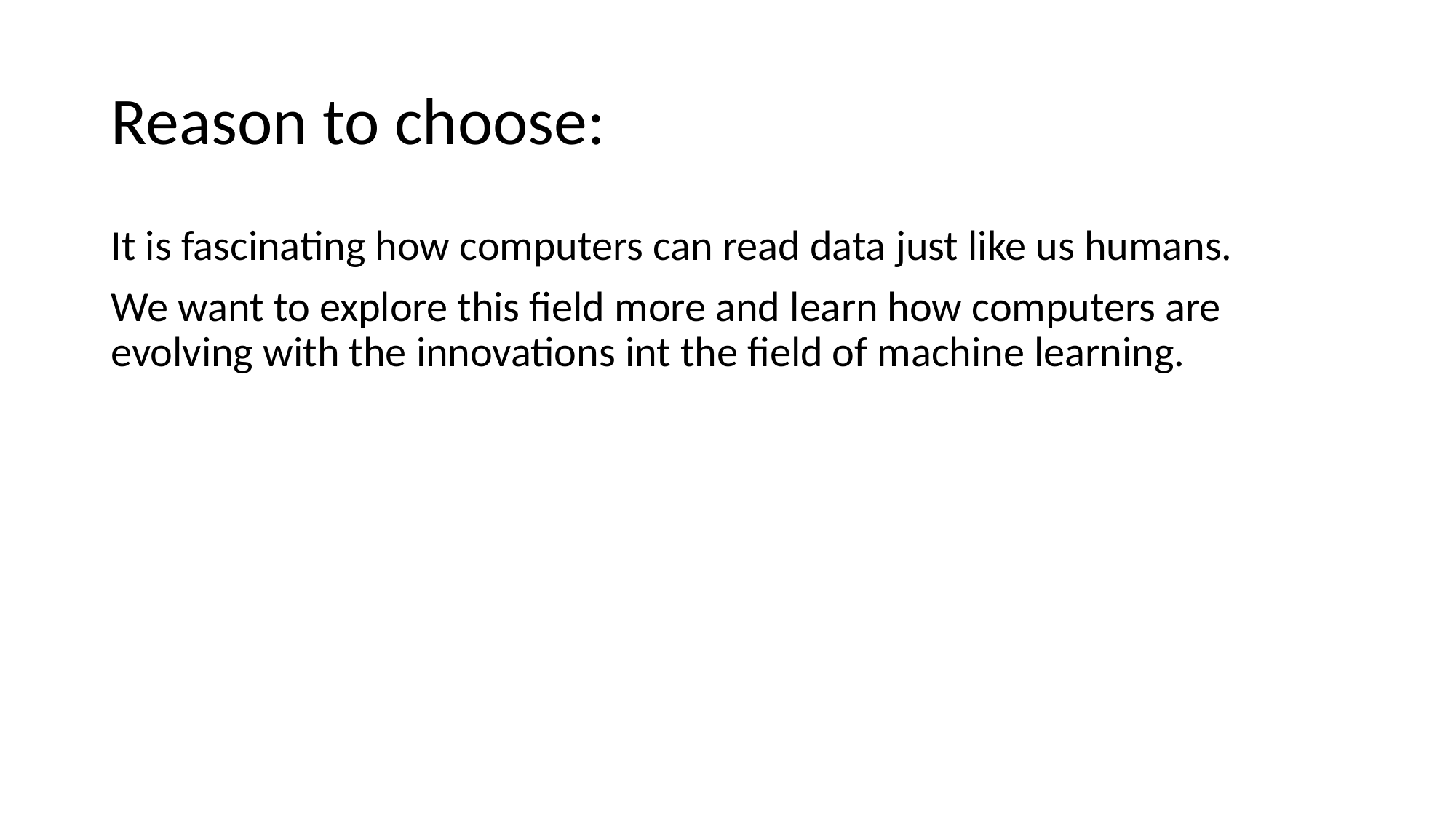

# Reason to choose:
It is fascinating how computers can read data just like us humans.
We want to explore this field more and learn how computers are evolving with the innovations int the field of machine learning.